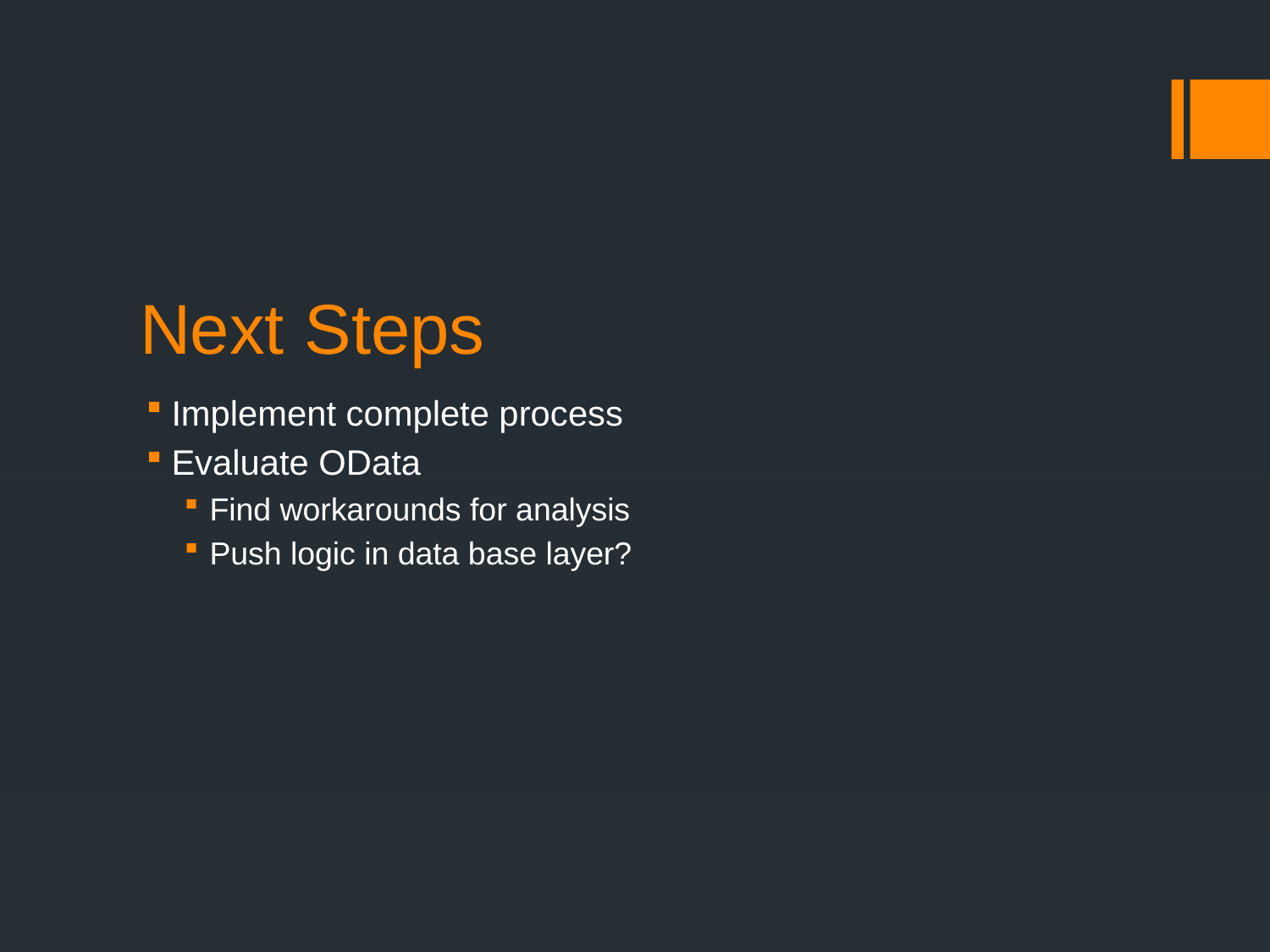

# Next Steps
Implement complete process
Evaluate OData
Find workarounds for analysis
Push logic in data base layer?